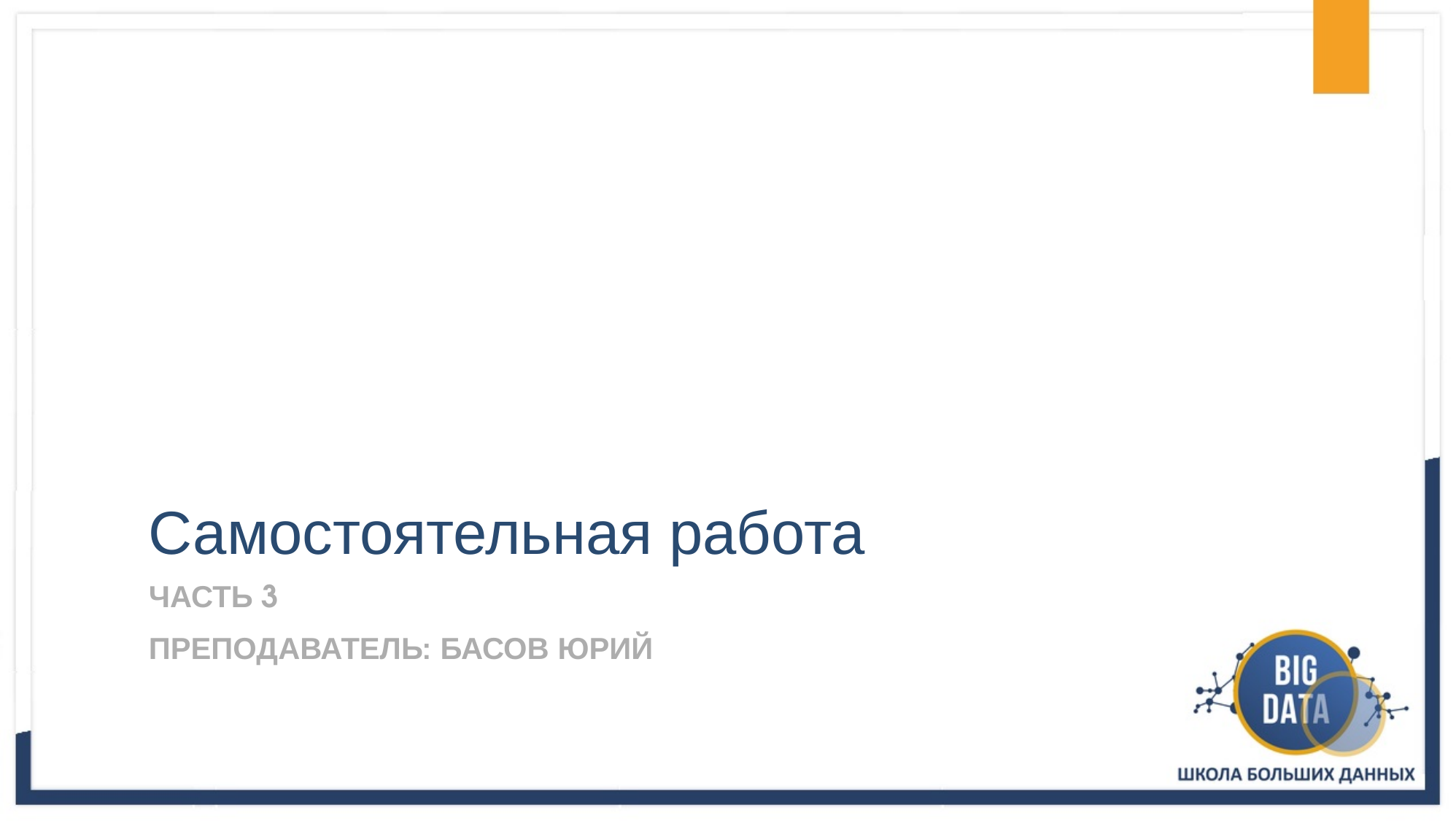

# Самостоятельная работа
ЧАСТЬ 3
Преподаватель: БАСОВ ЮРИЙ